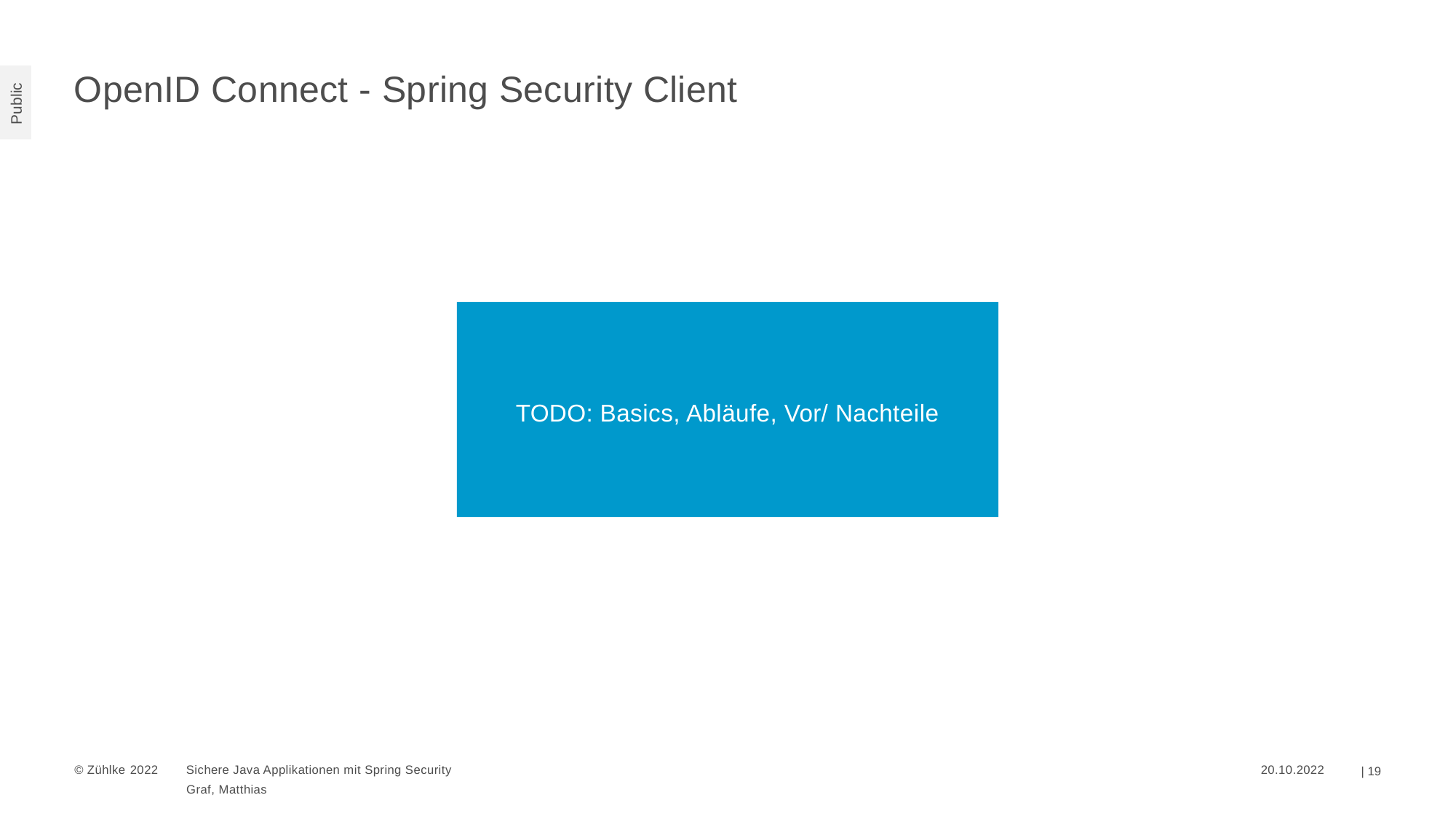

# OpenID Connect - Spring Security Client

TODO: Basics, Abläufe, Vor/ Nachteile
| 19
10.10.2022